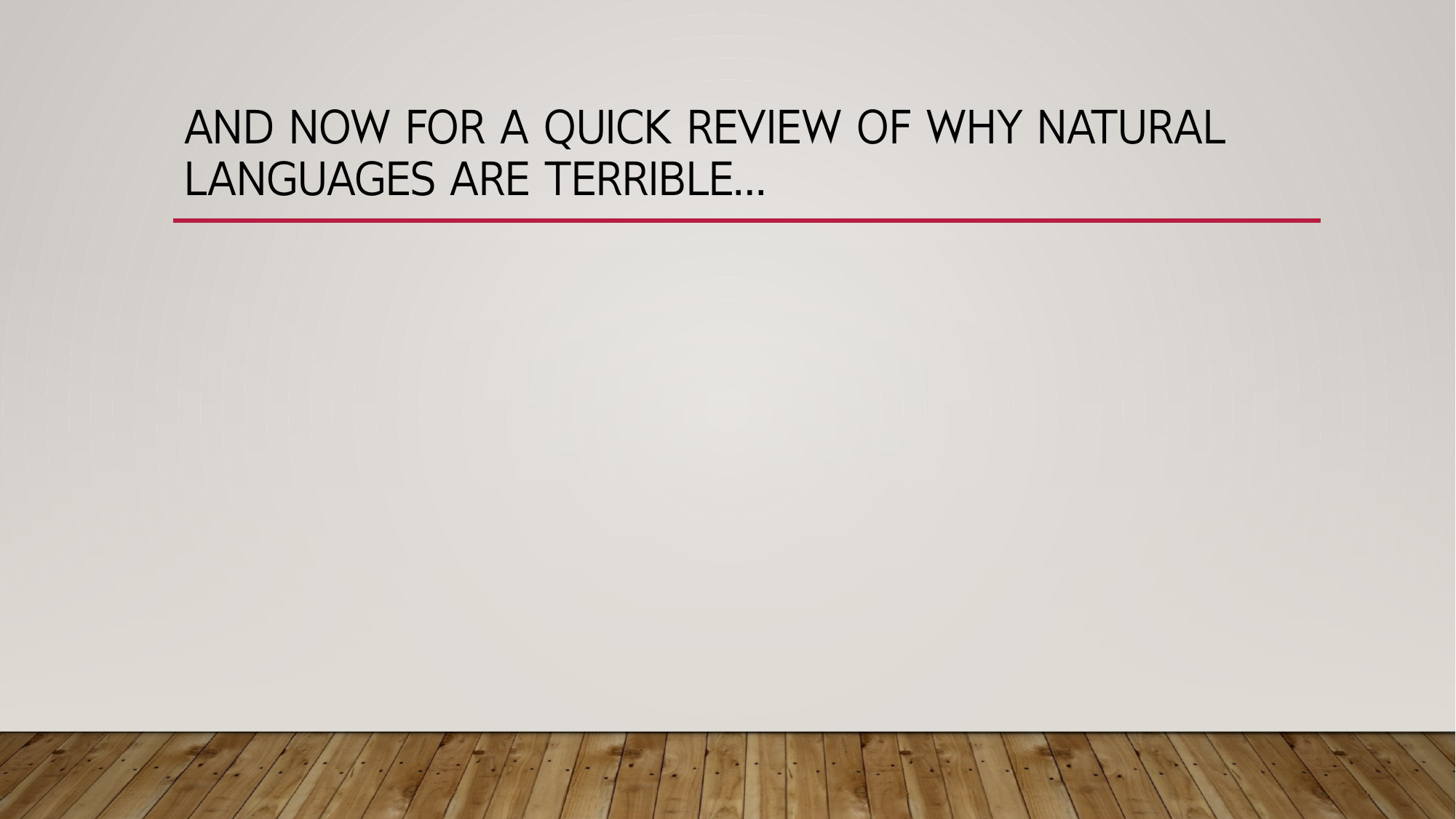

# And now for a quick review of why natural languages are terrible…